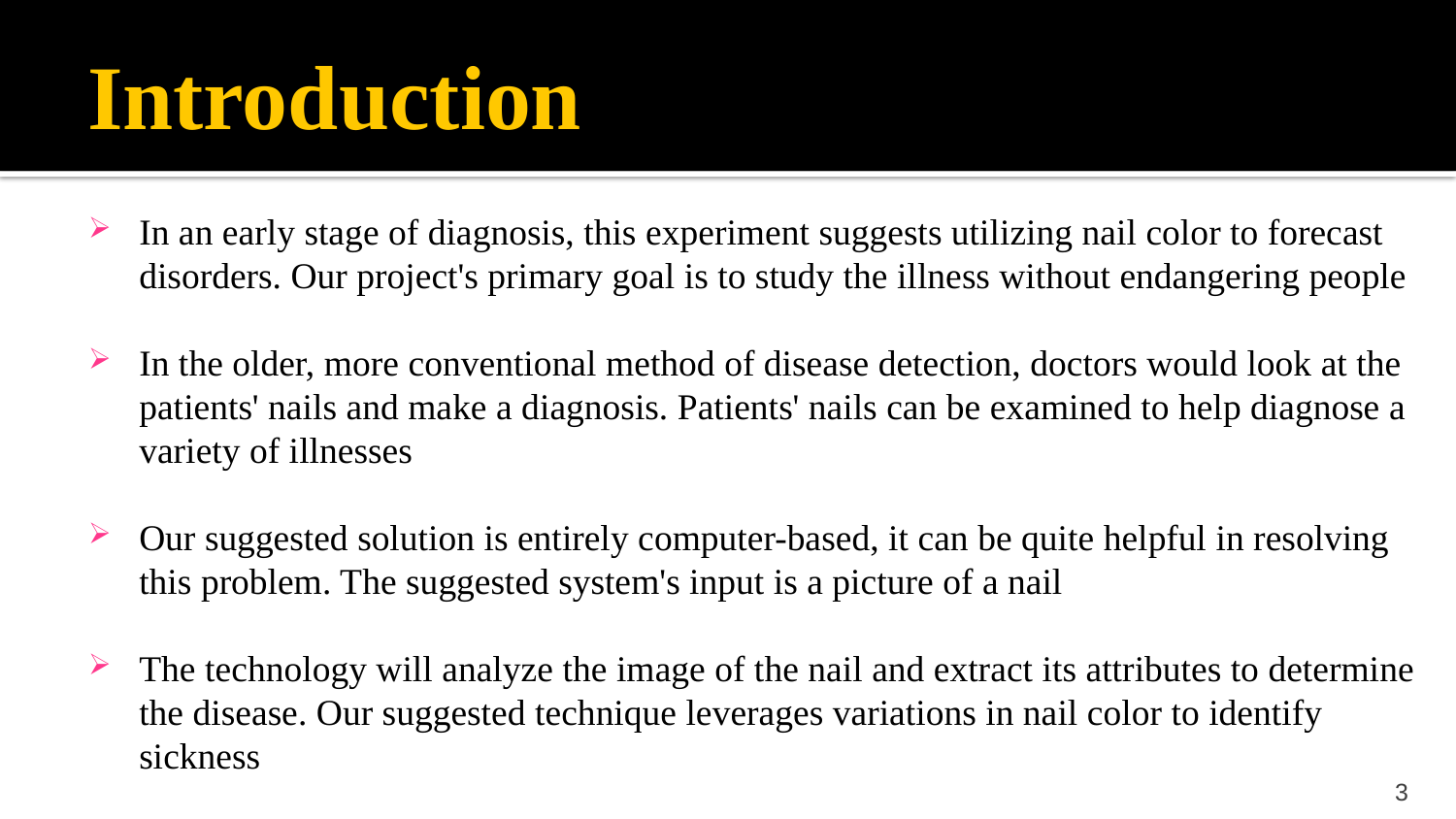

# Introduction
In an early stage of diagnosis, this experiment suggests utilizing nail color to forecast disorders. Our project's primary goal is to study the illness without endangering people

In the older, more conventional method of disease detection, doctors would look at the patients' nails and make a diagnosis. Patients' nails can be examined to help diagnose a variety of illnesses

Our suggested solution is entirely computer-based, it can be quite helpful in resolving this problem. The suggested system's input is a picture of a nail

The technology will analyze the image of the nail and extract its attributes to determine the disease. Our suggested technique leverages variations in nail color to identify sickness

3